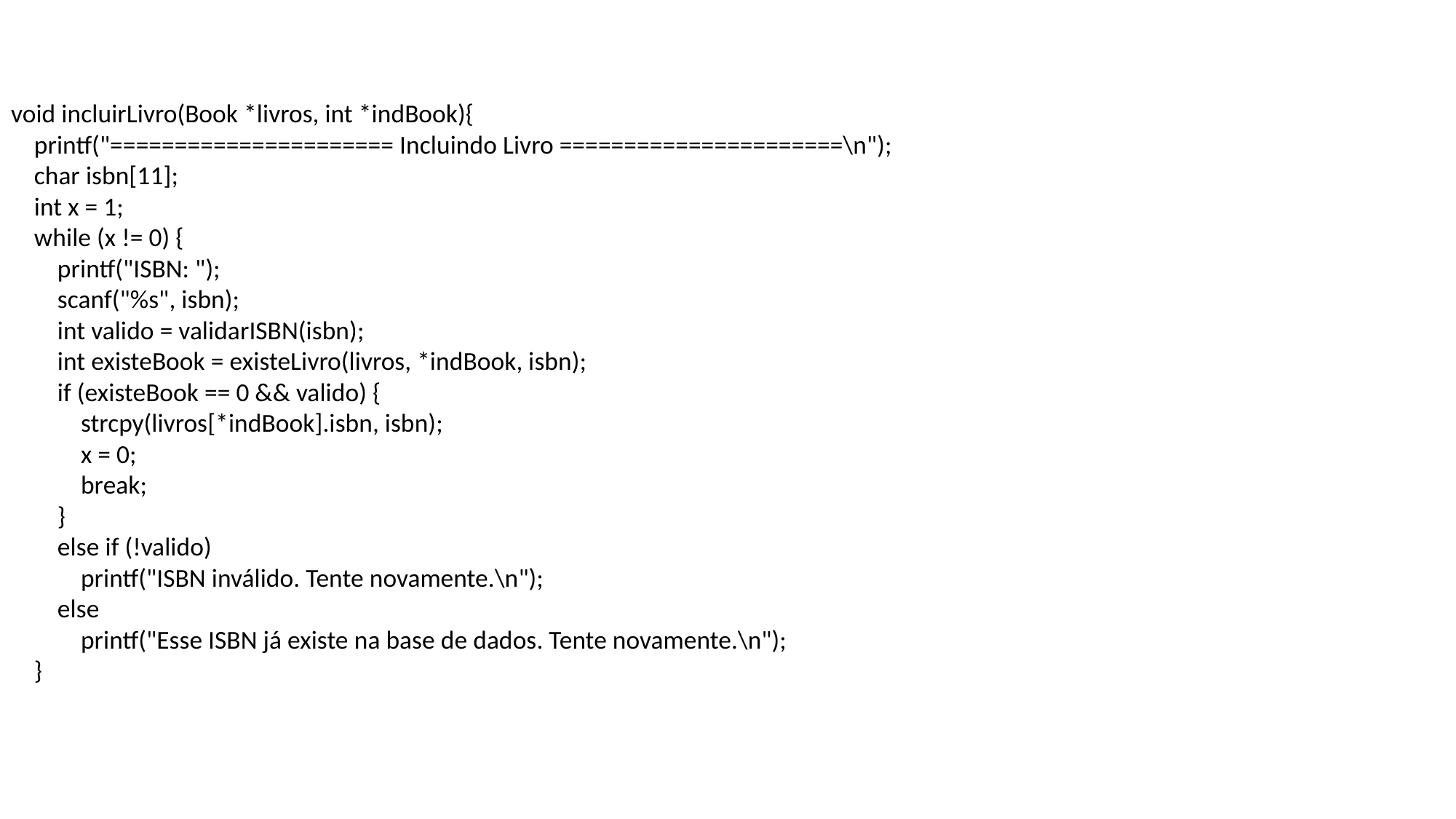

void incluirLivro(Book *livros, int *indBook){
    printf("====================== Incluindo Livro ======================\n");
    char isbn[11];
    int x = 1;
    while (x != 0) {
        printf("ISBN: ");
        scanf("%s", isbn);
        int valido = validarISBN(isbn);
        int existeBook = existeLivro(livros, *indBook, isbn);
        if (existeBook == 0 && valido) {
            strcpy(livros[*indBook].isbn, isbn);
            x = 0;
            break;
        }
        else if (!valido)
            printf("ISBN inválido. Tente novamente.\n");
        else
            printf("Esse ISBN já existe na base de dados. Tente novamente.\n");
    }